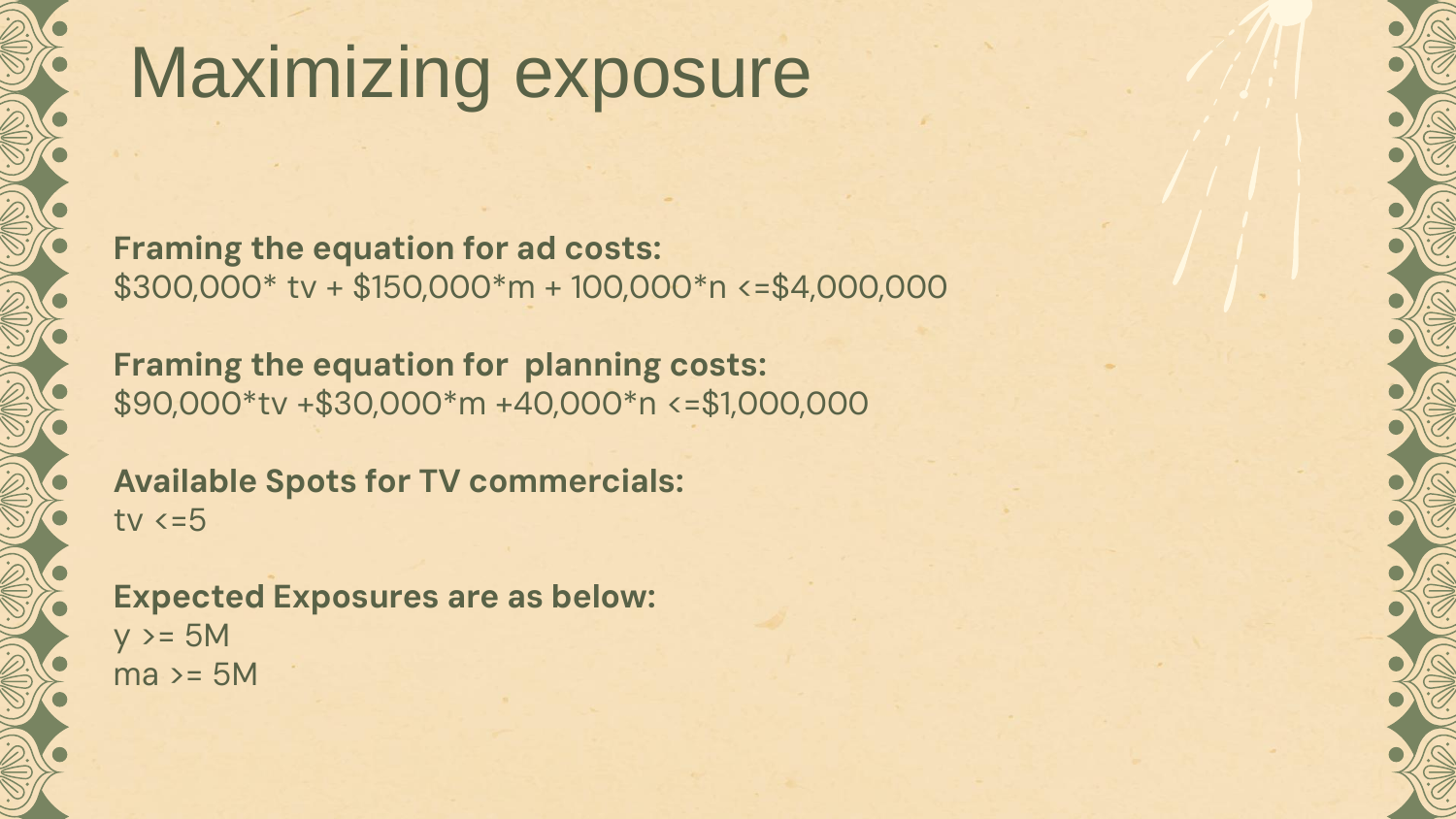

# Maximizing exposure

Framing the equation for ad costs:
$300,000* tv + $150,000*m + 100,000*n <=$4,000,000

Framing the equation for  planning costs:
$90,000*tv +$30,000*m +40,000*n <=$1,000,000

Available Spots for TV commercials:
tv <=5

Expected Exposures are as below:
y >= 5M
ma >= 5M